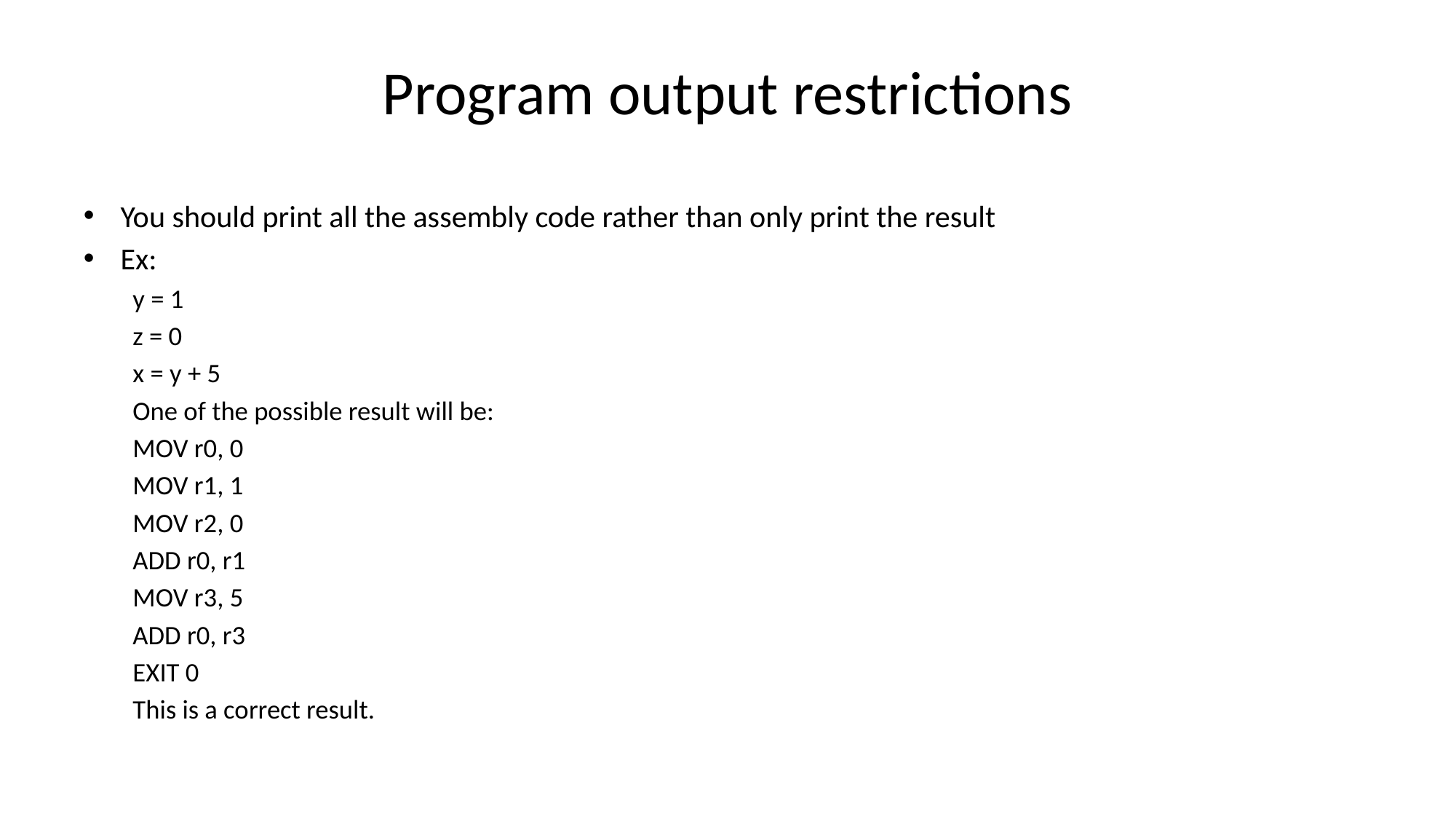

# Program output restrictions
You should print all the assembly code rather than only print the result
Ex:
y = 1
z = 0
x = y + 5
One of the possible result will be:
	MOV r0, 0
	MOV r1, 1
	MOV r2, 0
	ADD r0, r1
	MOV r3, 5
	ADD r0, r3
	EXIT 0
This is a correct result.